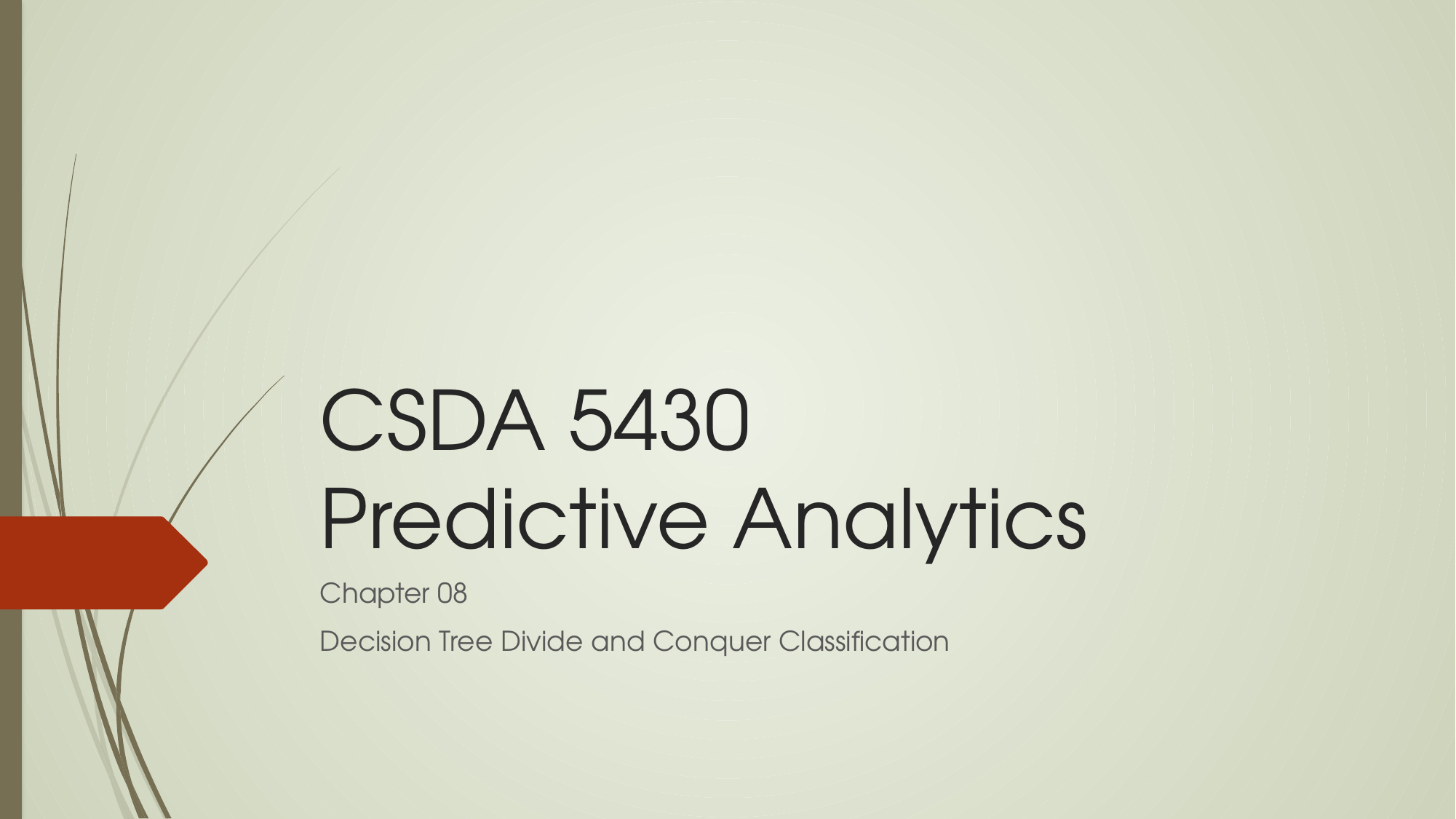

# CSDA 5430 Predictive Analytics
Chapter 08
Decision Tree Divide and Conquer Classification